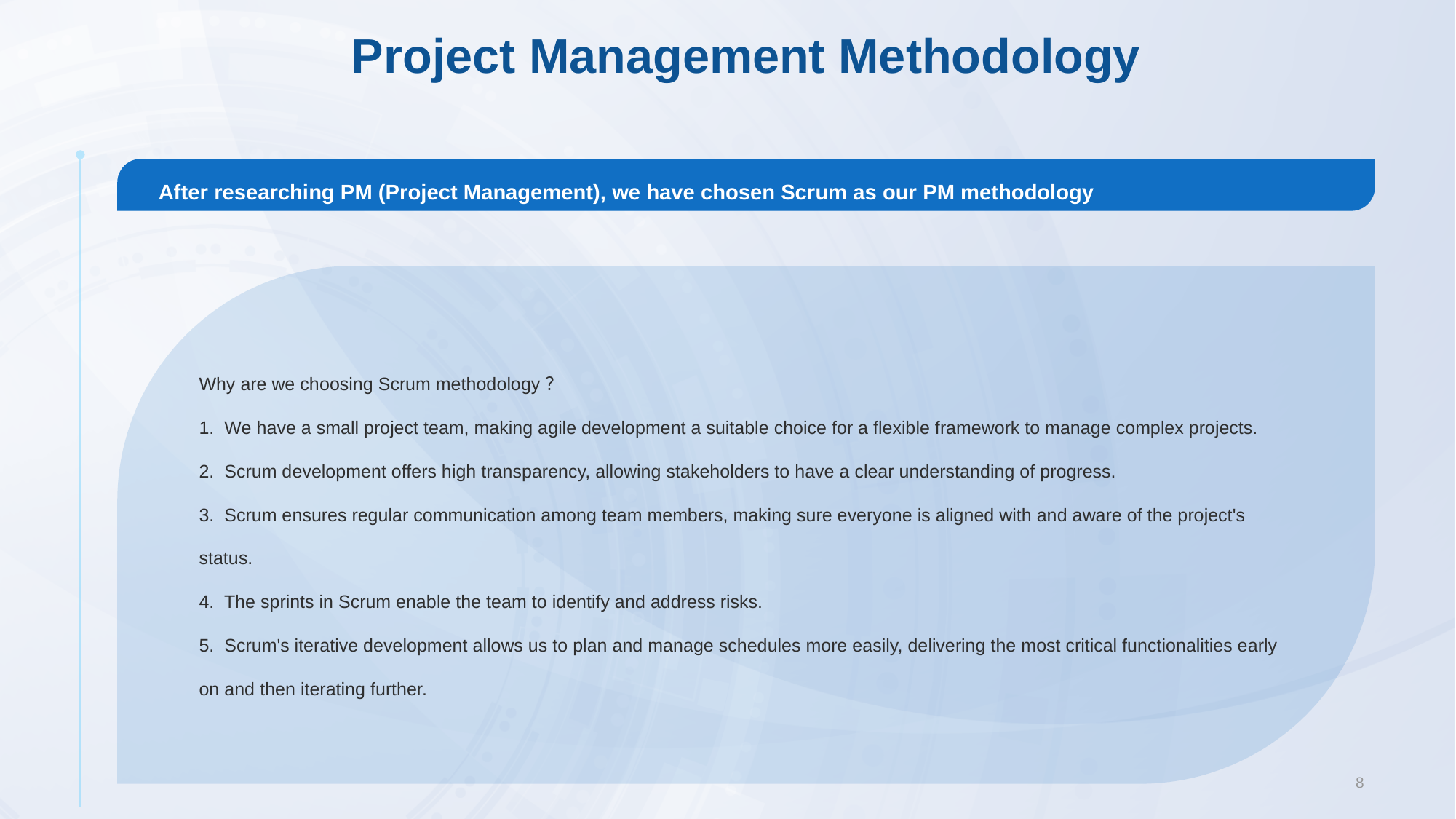

Project Management Methodology
After researching PM (Project Management), we have chosen Scrum as our PM methodology
Why are we choosing Scrum methodology？
1.  We have a small project team, making agile development a suitable choice for a flexible framework to manage complex projects.
2.  Scrum development offers high transparency, allowing stakeholders to have a clear understanding of progress.
3.  Scrum ensures regular communication among team members, making sure everyone is aligned with and aware of the project's status.
4.  The sprints in Scrum enable the team to identify and address risks.
5.  Scrum's iterative development allows us to plan and manage schedules more easily, delivering the most critical functionalities early on and then iterating further.
8